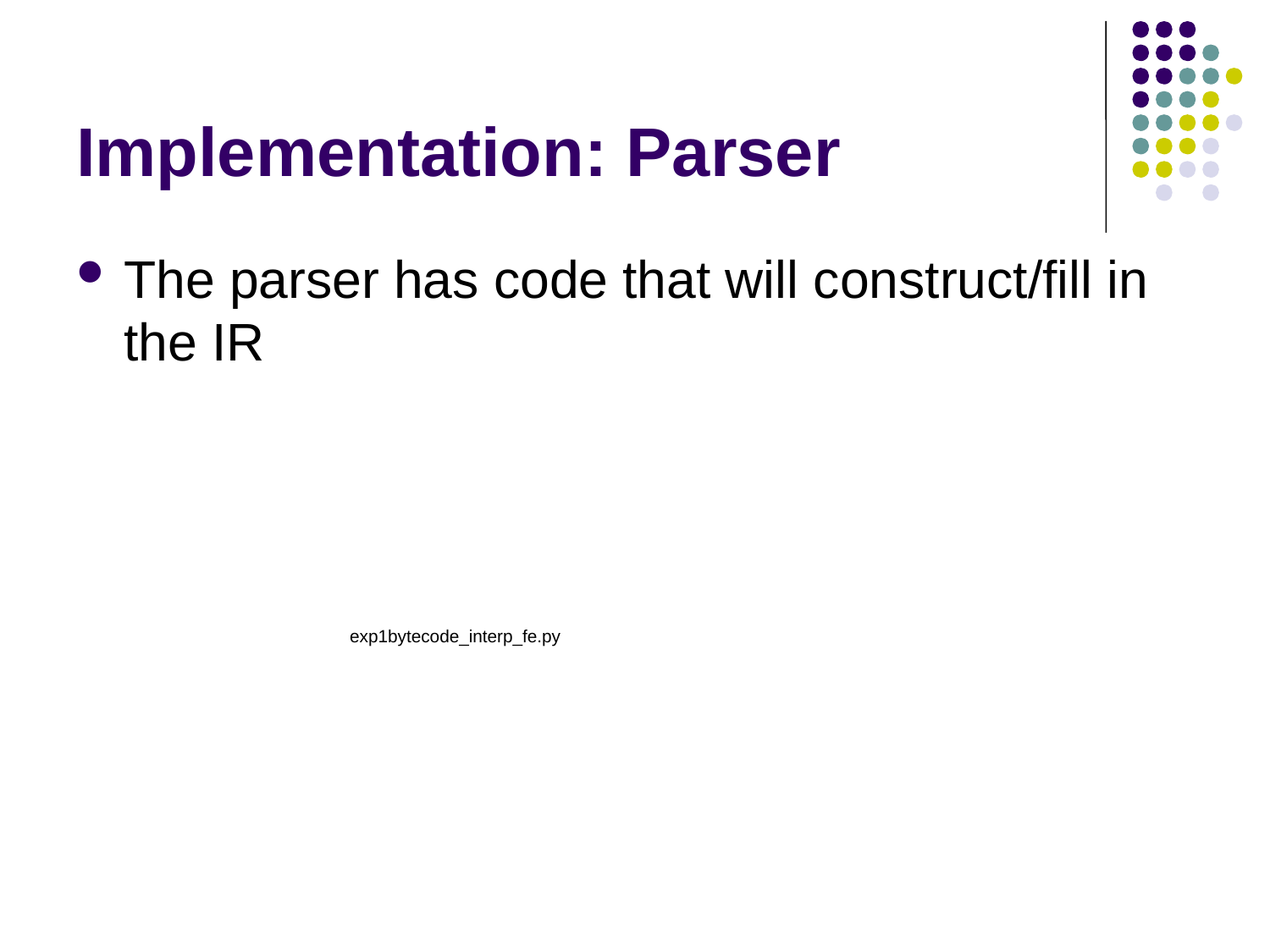

# Implementation: Parser
The parser has code that will construct/fill in the IR
exp1bytecode_interp_fe.py